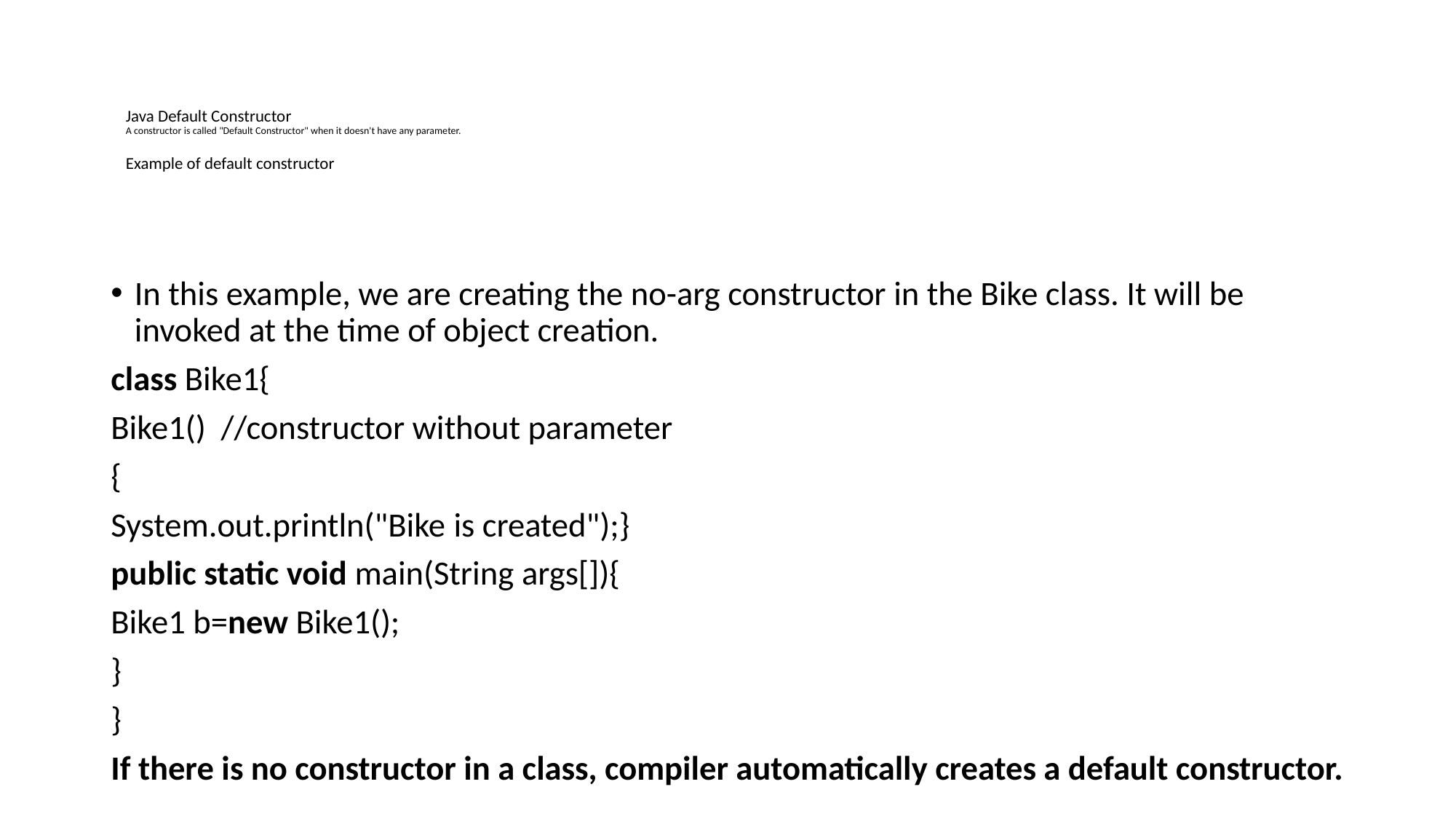

# Java Default Constructor A constructor is called "Default Constructor" when it doesn't have any parameter. Example of default constructor

In this example, we are creating the no-arg constructor in the Bike class. It will be invoked at the time of object creation.
class Bike1{
Bike1()  //constructor without parameter
{
System.out.println("Bike is created");}
public static void main(String args[]){
Bike1 b=new Bike1();
}
}
If there is no constructor in a class, compiler automatically creates a default constructor.